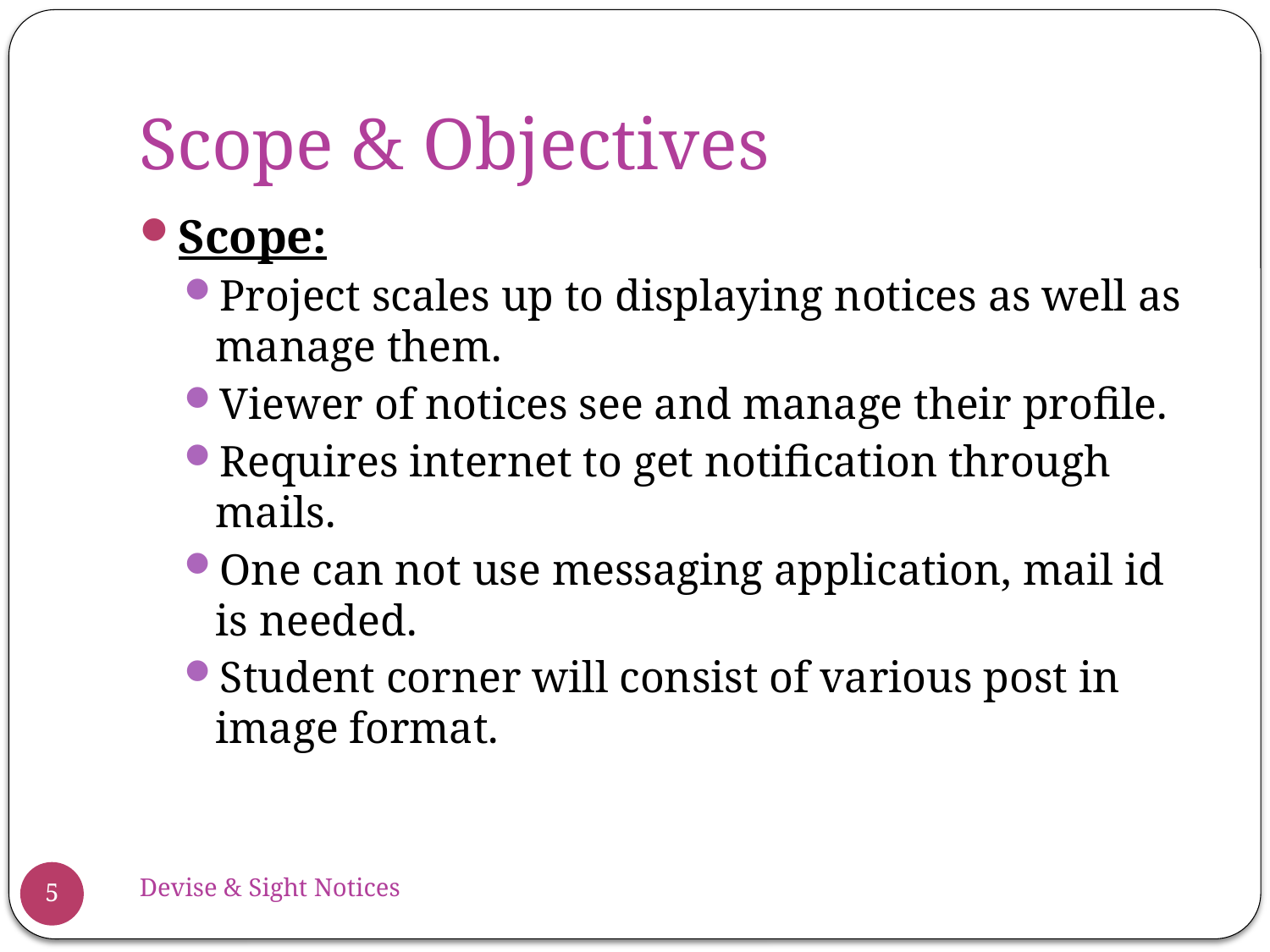

# Scope & Objectives
Scope:
Project scales up to displaying notices as well as manage them.
Viewer of notices see and manage their profile.
Requires internet to get notification through mails.
One can not use messaging application, mail id is needed.
Student corner will consist of various post in image format.

Devise & Sight Notices
5